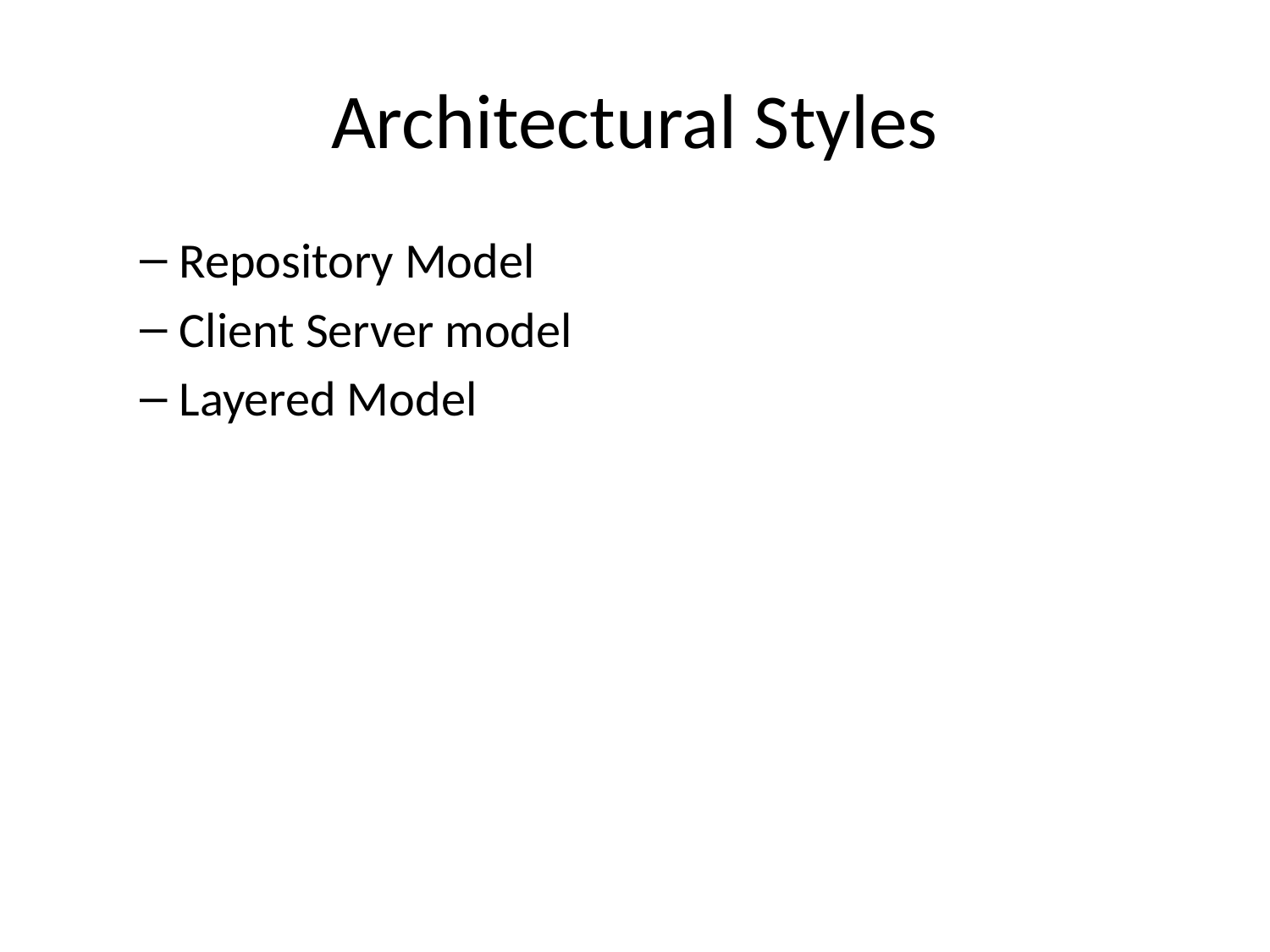

# Architectural Styles
Repository Model
Client Server model
Layered Model